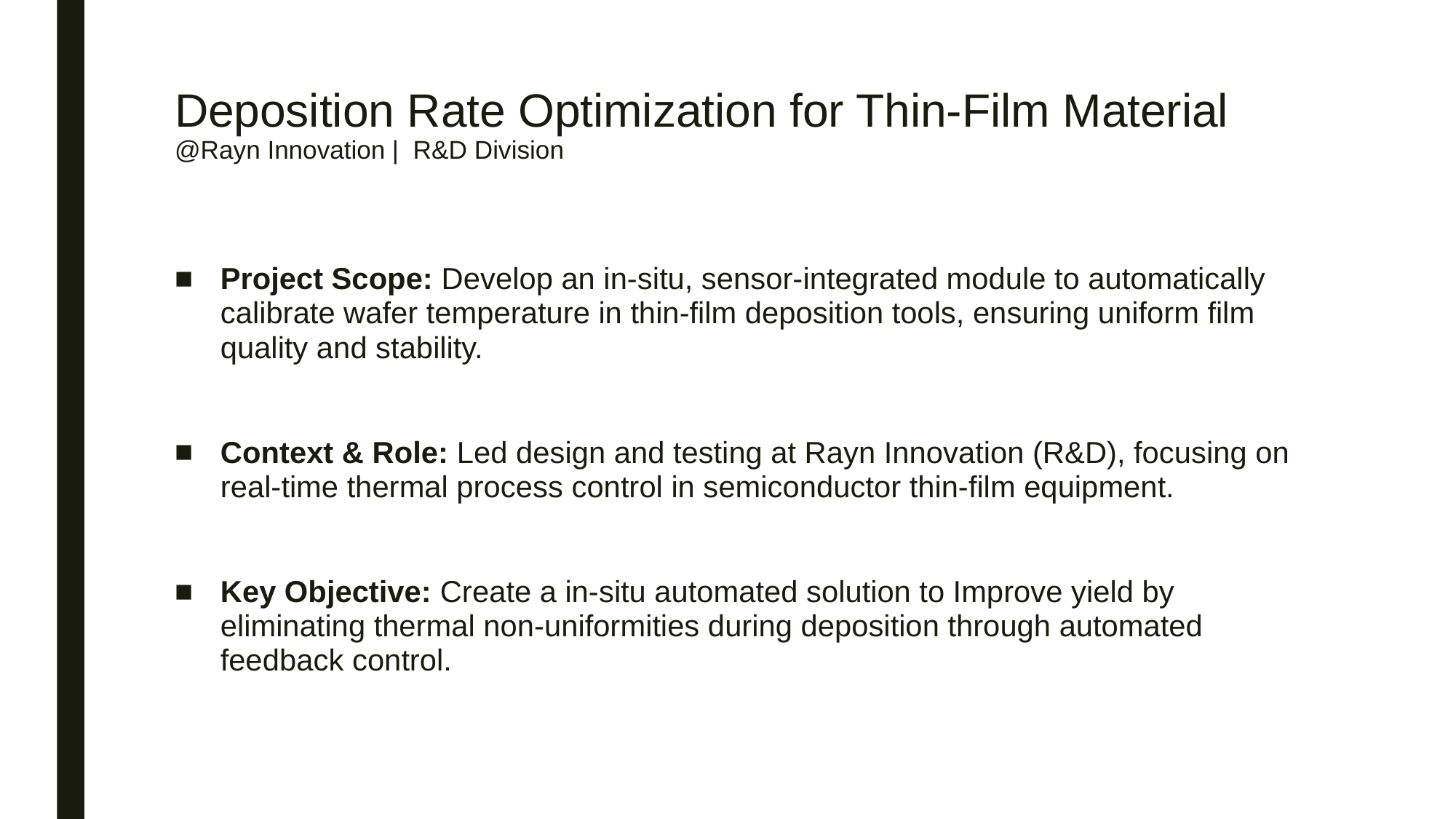

# Deposition Rate Optimization for Thin-Film Material @Rayn Innovation |  R&D Division
Project Scope: Develop an in-situ, sensor-integrated module to automatically calibrate wafer temperature in thin-film deposition tools, ensuring uniform film quality and stability.

Context & Role: Led design and testing at Rayn Innovation (R&D), focusing on real-time thermal process control in semiconductor thin-film equipment.

Key Objective: Create a in-situ automated solution to Improve yield by eliminating thermal non-uniformities during deposition through automated feedback control.